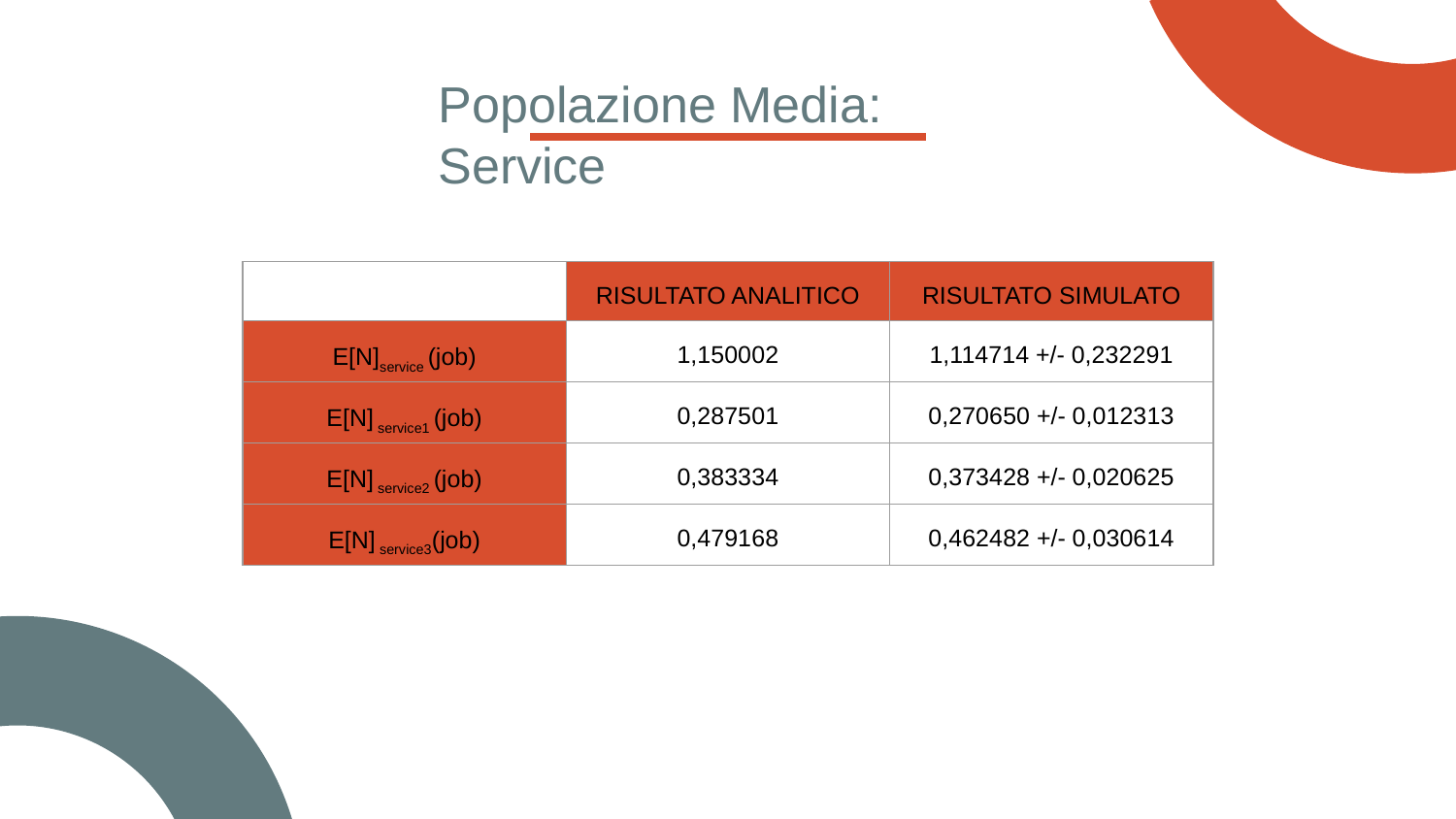

Popolazione Media: Service
|  | RISULTATO ANALITICO | RISULTATO SIMULATO |
| --- | --- | --- |
| E[N]service (job) | 1,150002 | 1,114714 +/- 0,232291 |
| E[N] service1 (job) | 0,287501 | 0,270650 +/- 0,012313 |
| E[N] service2 (job) | 0,383334 | 0,373428 +/- 0,020625 |
| E[N] service3(job) | 0,479168 | 0,462482 +/- 0,030614 |